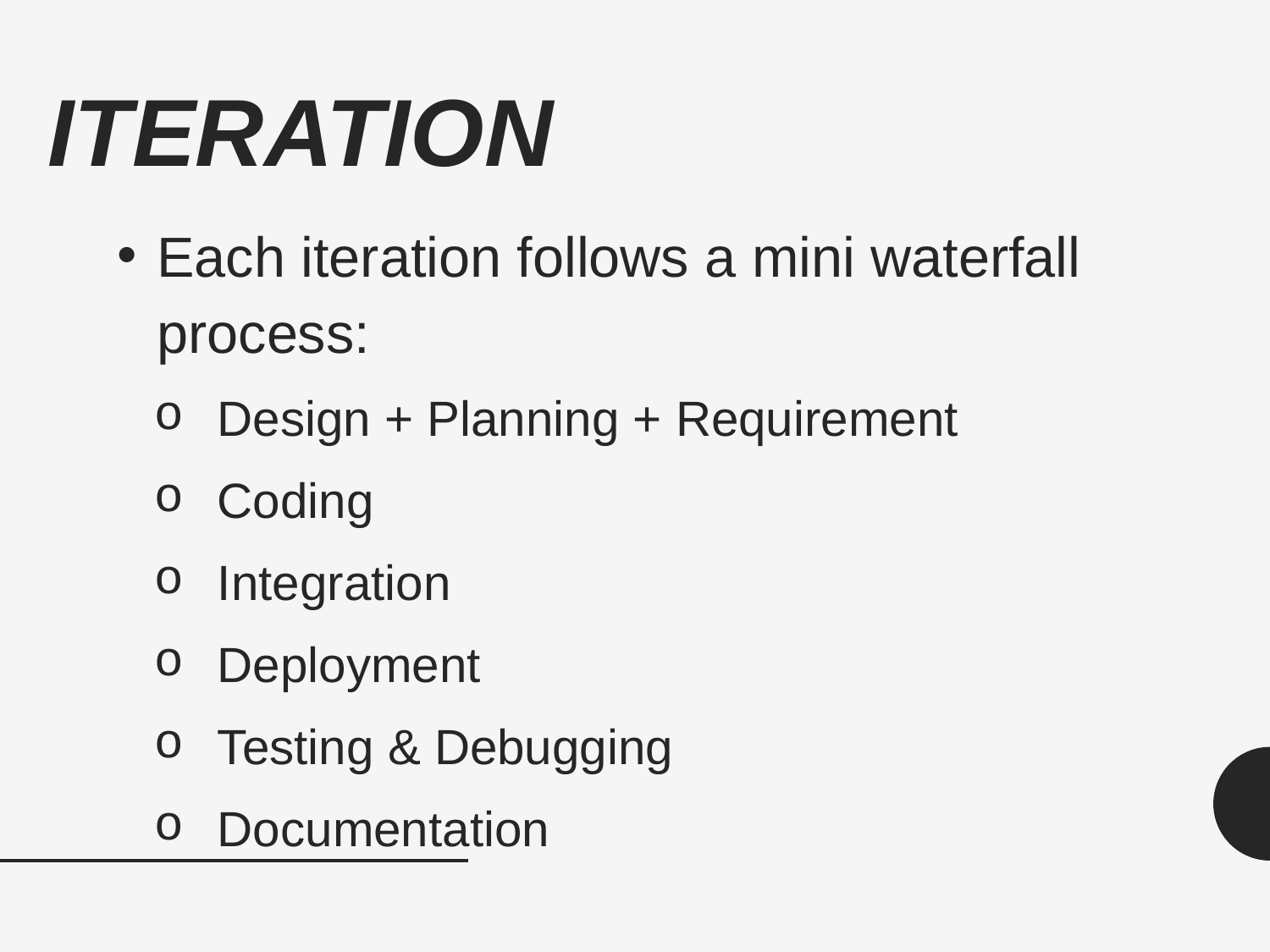

# ITERATION
Each iteration follows a mini waterfall process:
Design + Planning + Requirement
Coding
Integration
Deployment
Testing & Debugging
Documentation